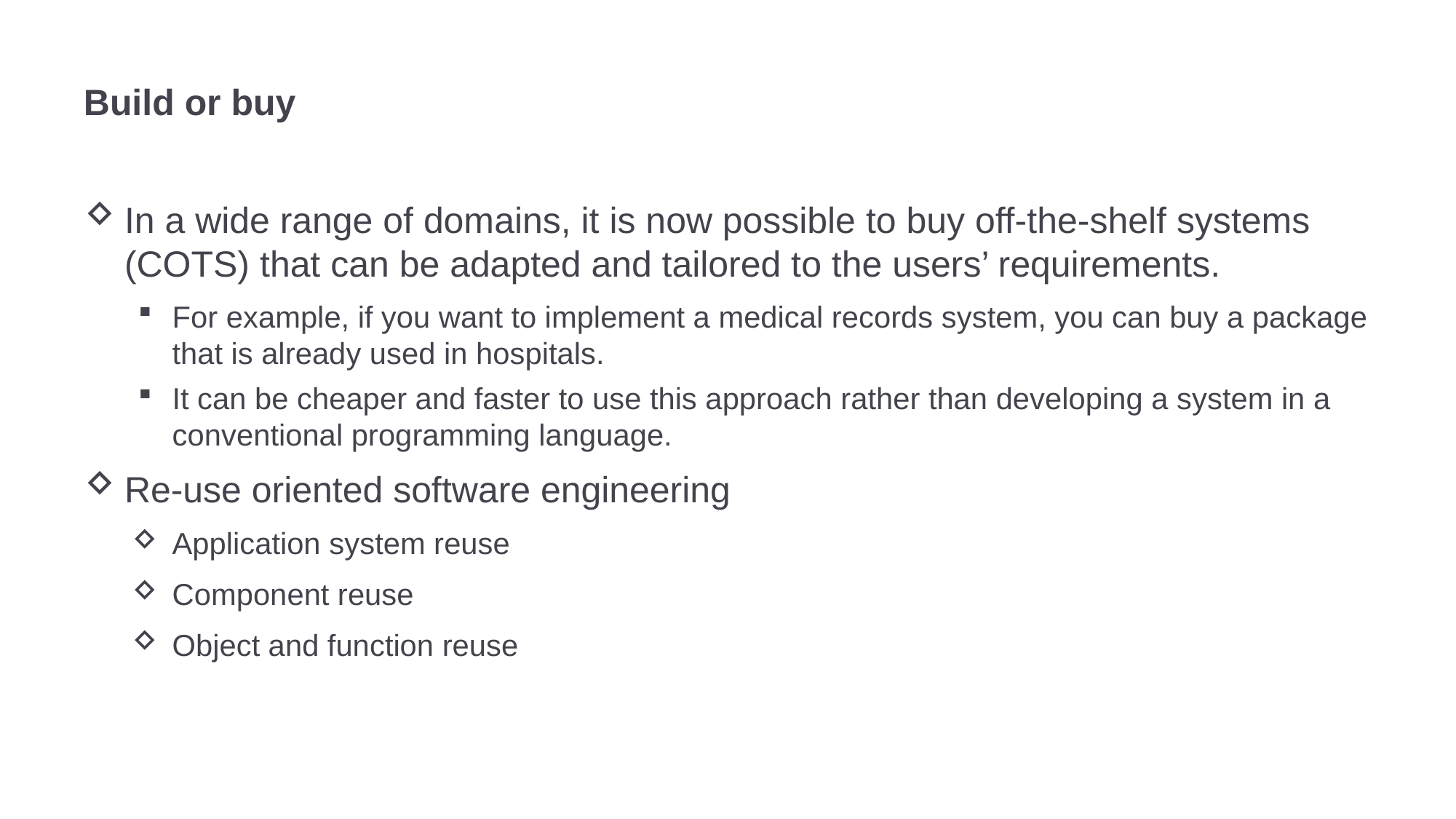

# Build or buy
In a wide range of domains, it is now possible to buy off-the-shelf systems (COTS) that can be adapted and tailored to the users’ requirements.
For example, if you want to implement a medical records system, you can buy a package that is already used in hospitals.
It can be cheaper and faster to use this approach rather than developing a system in a conventional programming language.
Re-use oriented software engineering
Application system reuse
Component reuse
Object and function reuse

5